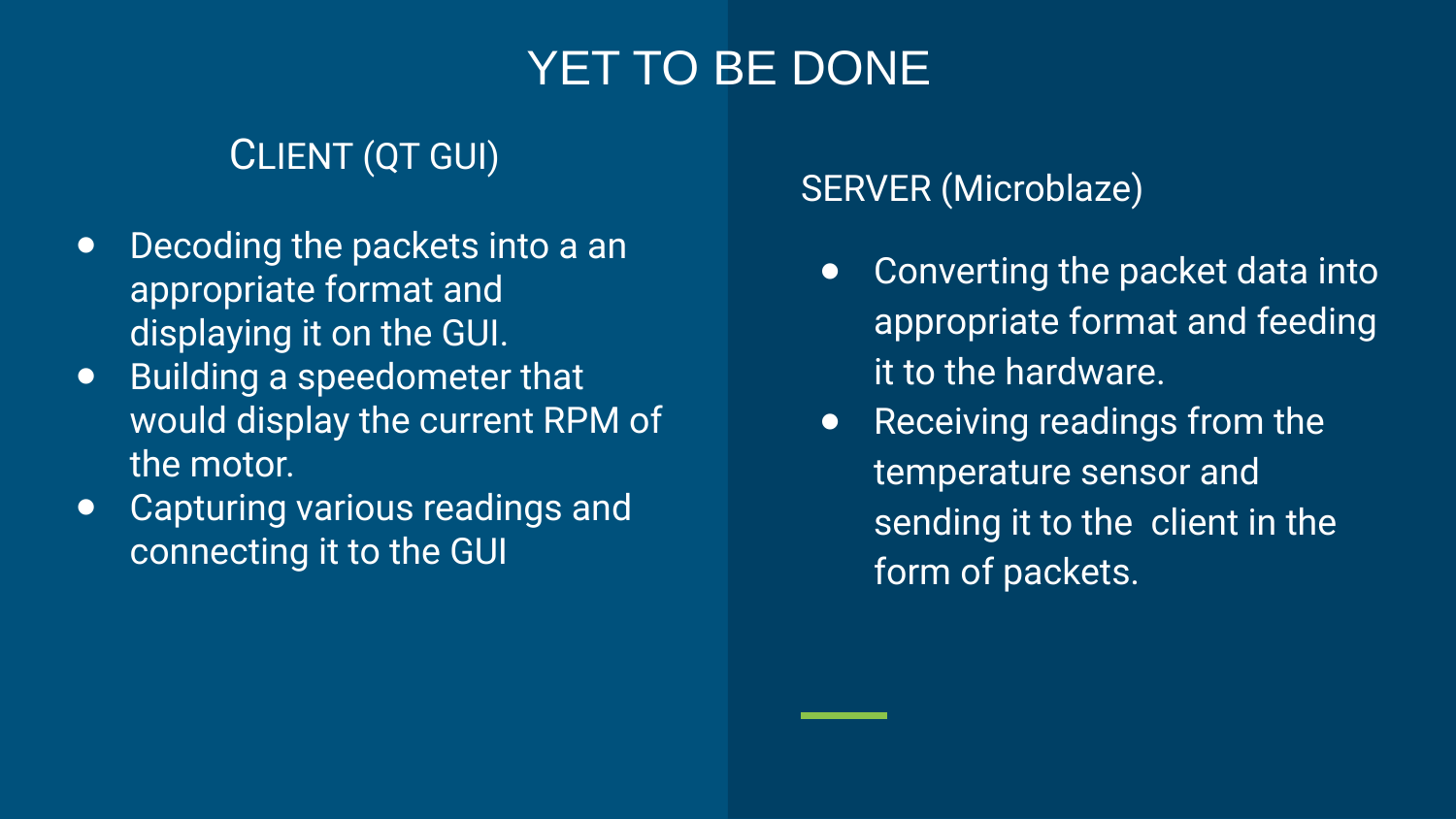

YET TO BE DONE
SERVER (Microblaze)
Converting the packet data into appropriate format and feeding it to the hardware.
Receiving readings from the temperature sensor and sending it to the  client in the form of packets.
CLIENT (QT GUI)

Decoding the packets into a an appropriate format and displaying it on the GUI.
Building a speedometer that would display the current RPM of the motor.
Capturing various readings and connecting it to the GUI